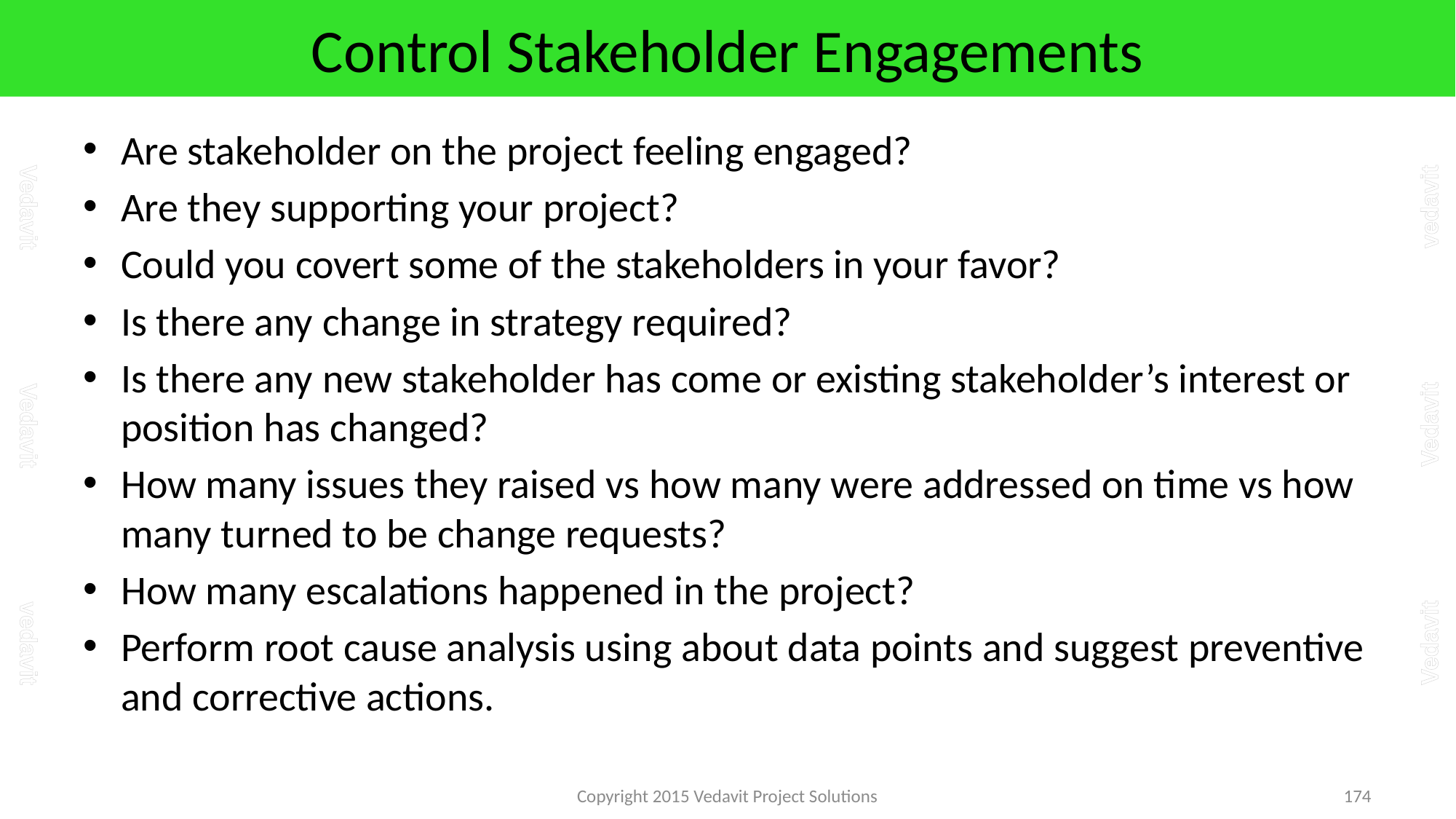

# Control Stakeholder Engagements
Are stakeholder on the project feeling engaged?
Are they supporting your project?
Could you covert some of the stakeholders in your favor?
Is there any change in strategy required?
Is there any new stakeholder has come or existing stakeholder’s interest or position has changed?
How many issues they raised vs how many were addressed on time vs how many turned to be change requests?
How many escalations happened in the project?
Perform root cause analysis using about data points and suggest preventive and corrective actions.
Copyright 2015 Vedavit Project Solutions
174